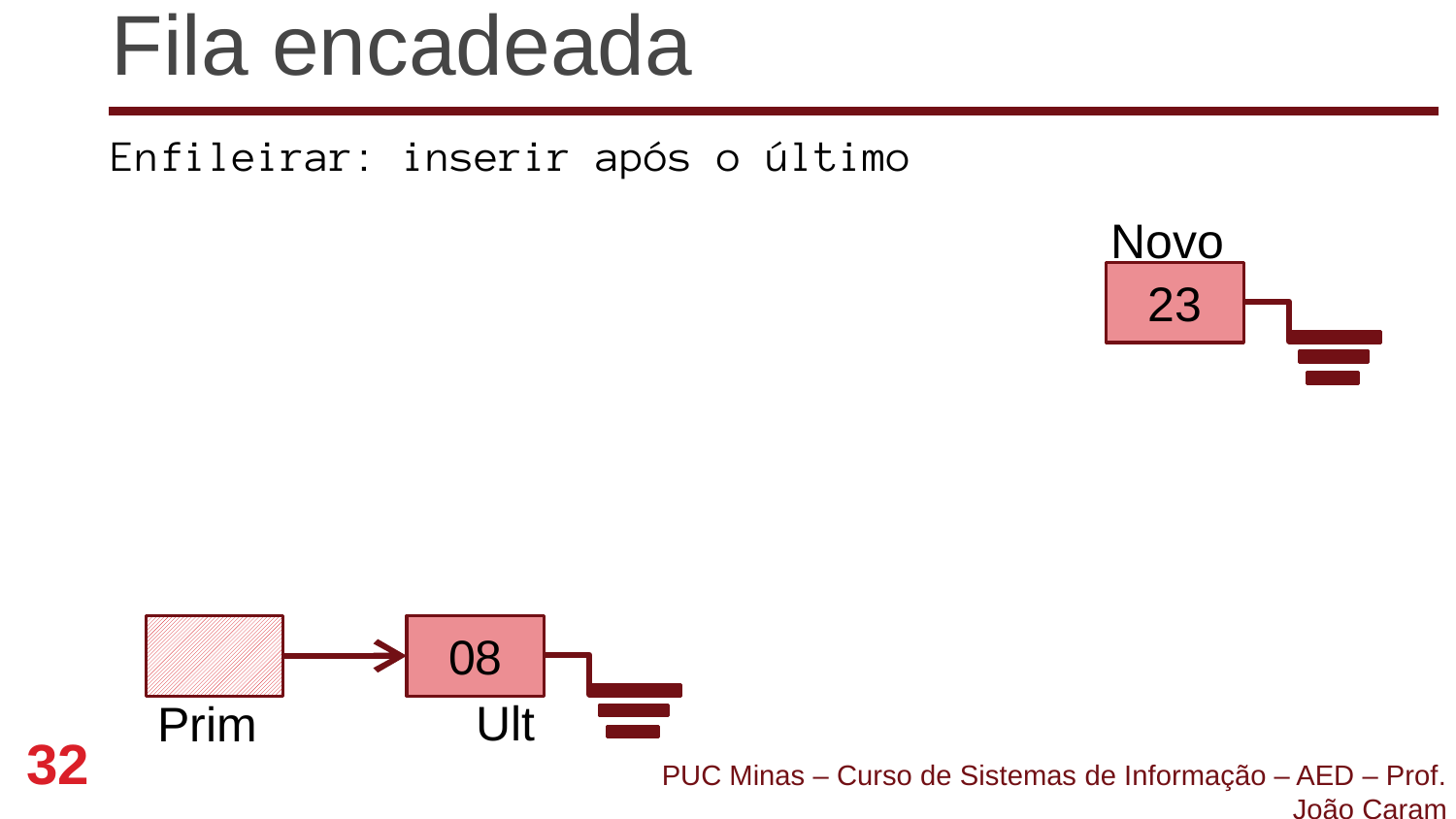

# Fila encadeada
Enfileirar: inserir após o último
Novo
23

08

Ult
Prim
32
PUC Minas – Curso de Sistemas de Informação – AED – Prof. João Caram